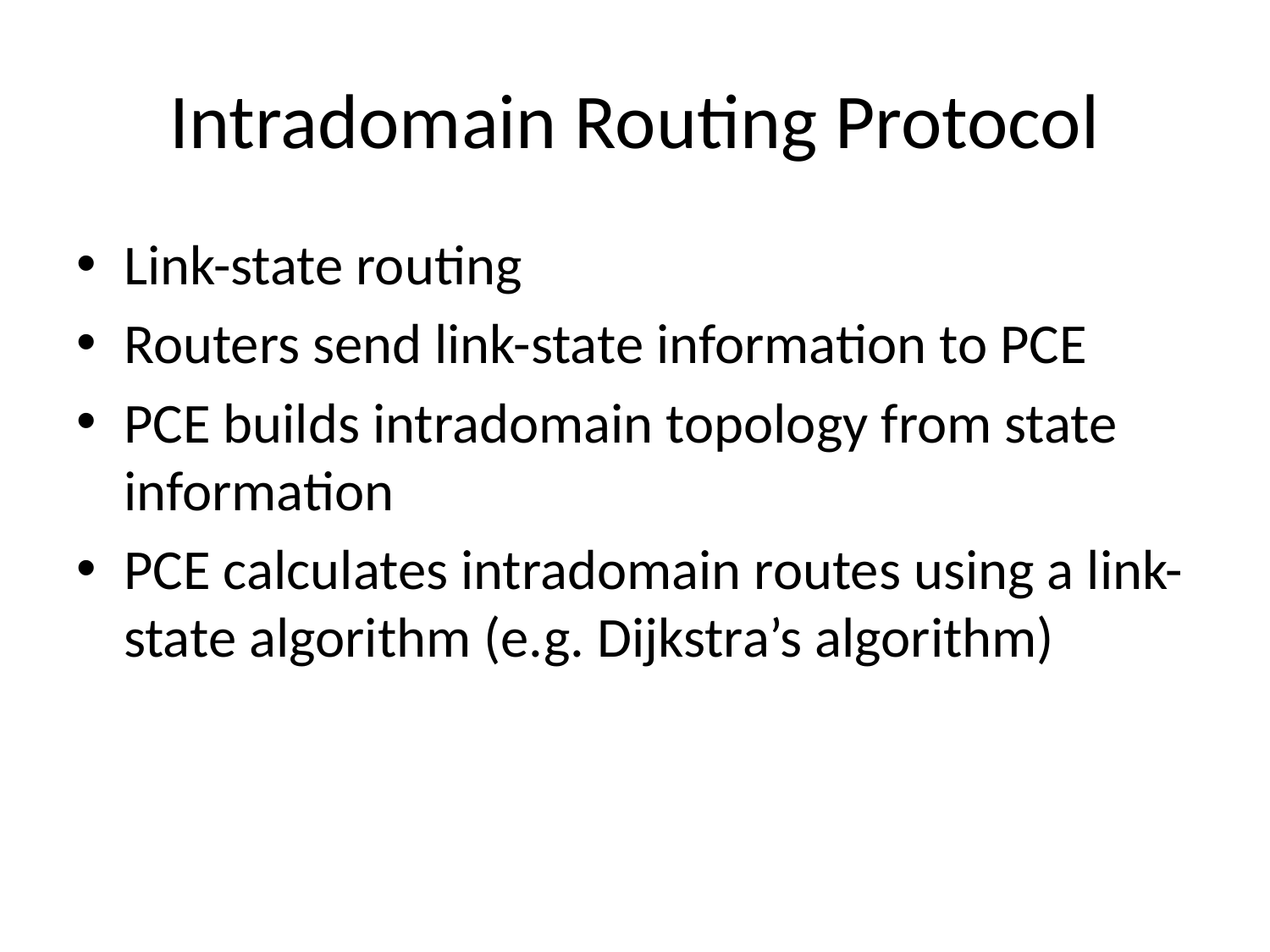

# Intradomain Routing Protocol
Link-state routing
Routers send link-state information to PCE
PCE builds intradomain topology from state information
PCE calculates intradomain routes using a link-state algorithm (e.g. Dijkstra’s algorithm)